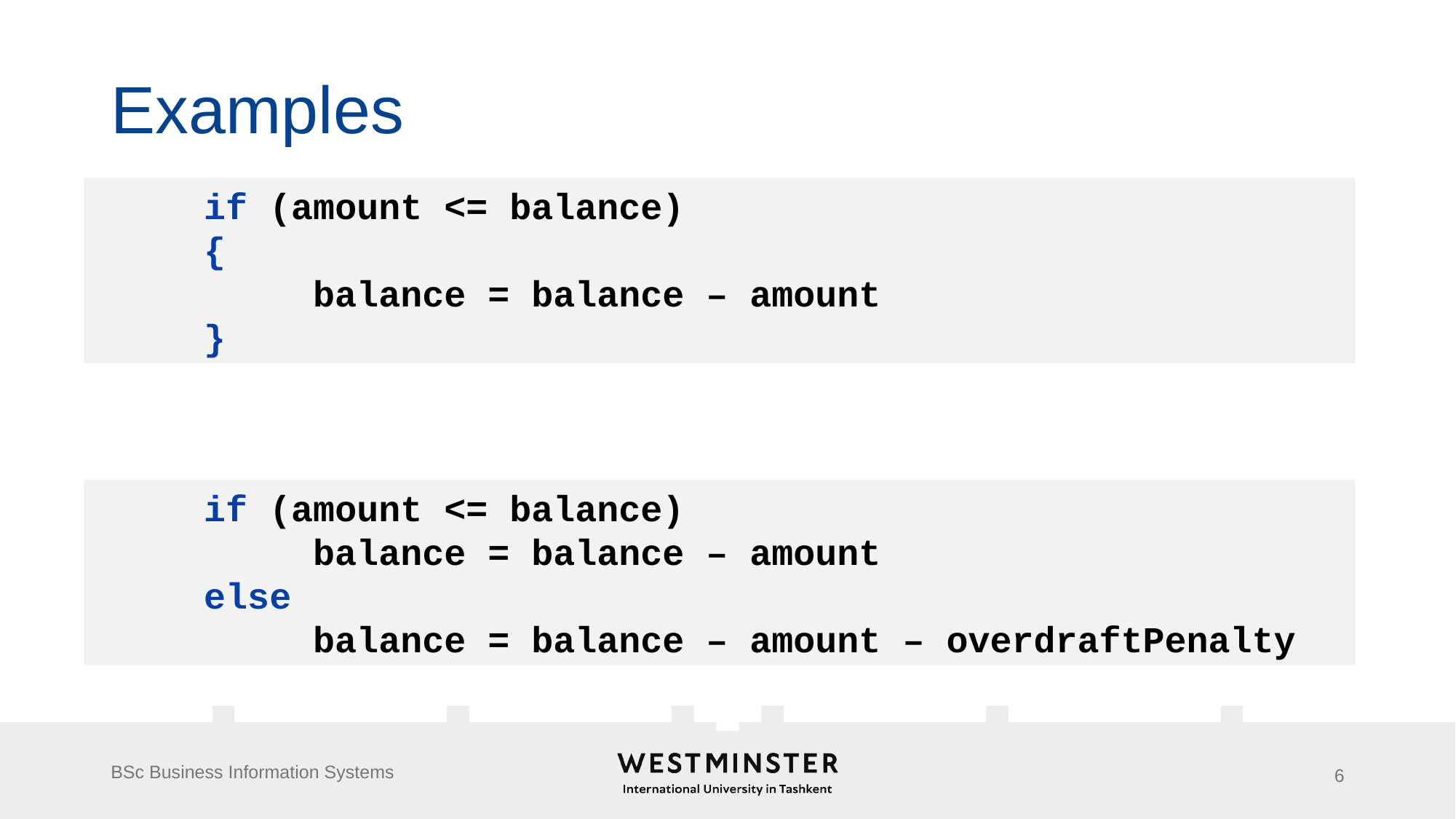

# Examples
	if (amount <= balance)
	{
	     balance = balance – amount
	}
	if (amount <= balance)
	     balance = balance – amount
	else
		balance = balance – amount – overdraftPenalty
BSc Business Information Systems
6